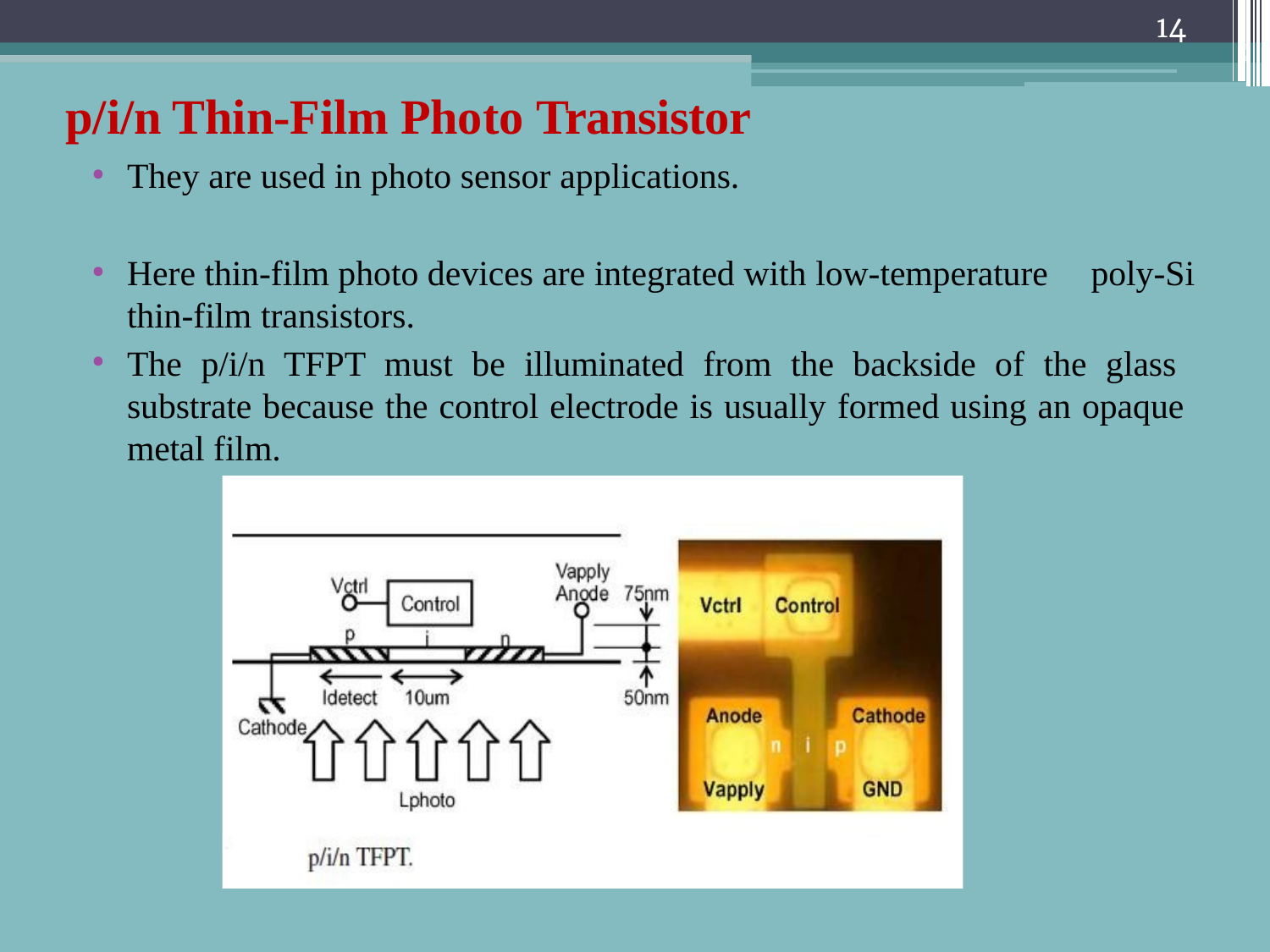

14

# p/i/n Thin-Film Photo Transistor
They are used in photo sensor applications.

Here thin-film photo devices are integrated with low-temperature    poly-Si
thin-film transistors.
The p/i/n TFPT must be illuminated from the backside of the glass  substrate because the control electrode is usually formed using an opaque  metal film.